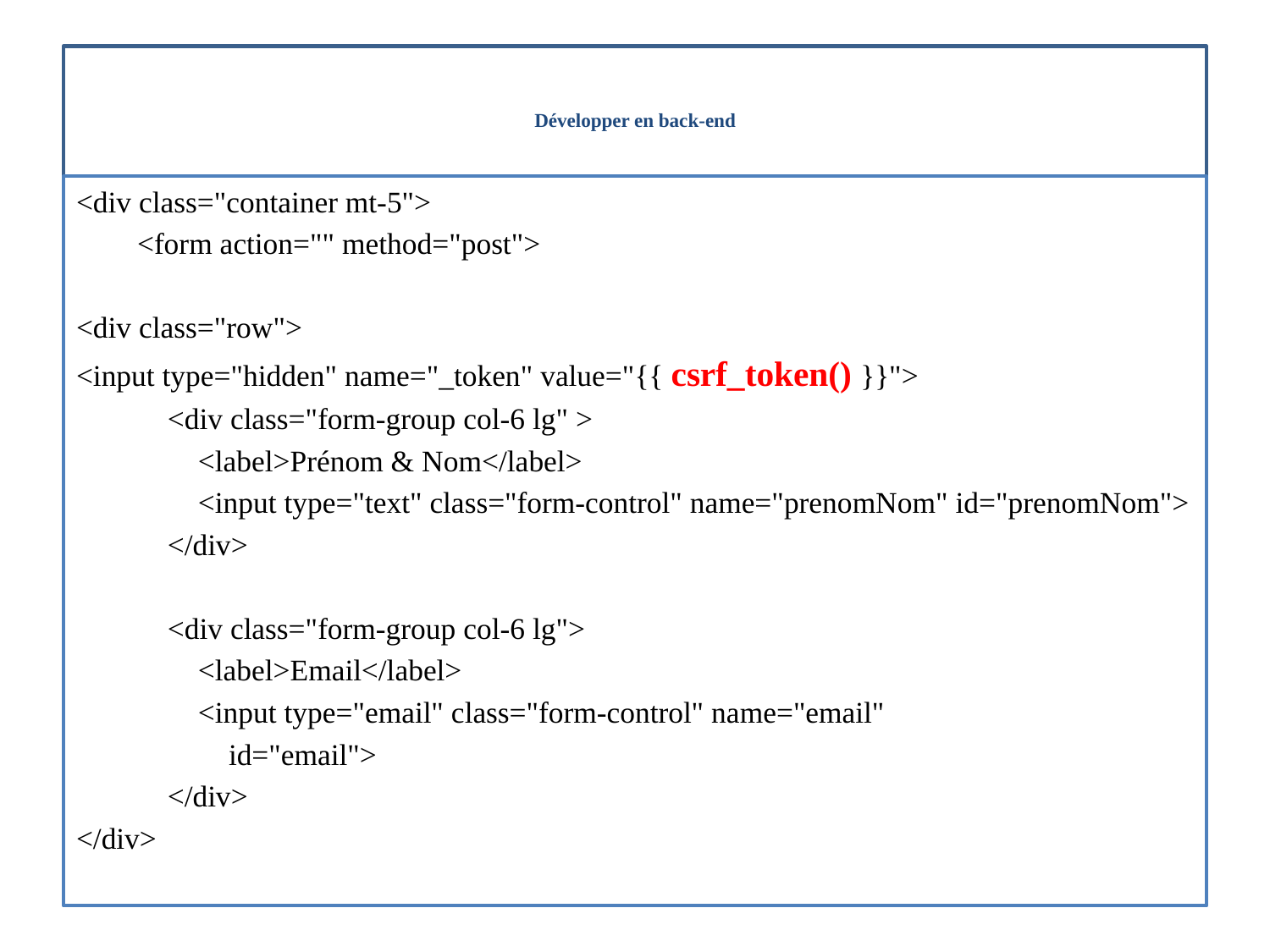

# Développer en back-end
<div class="container mt-5">
        <form action="" method="post">

<div class="row">
<input type="hidden" name="_token" value="{{ csrf_token() }}">
            <div class="form-group col-6 lg" >
                <label>Prénom & Nom</label>
                <input type="text" class="form-control" name="prenomNom" id="prenomNom">
            </div>

            <div class="form-group col-6 lg">
                <label>Email</label>
                <input type="email" class="form-control" name="email"
                    id="email">
            </div>
</div>